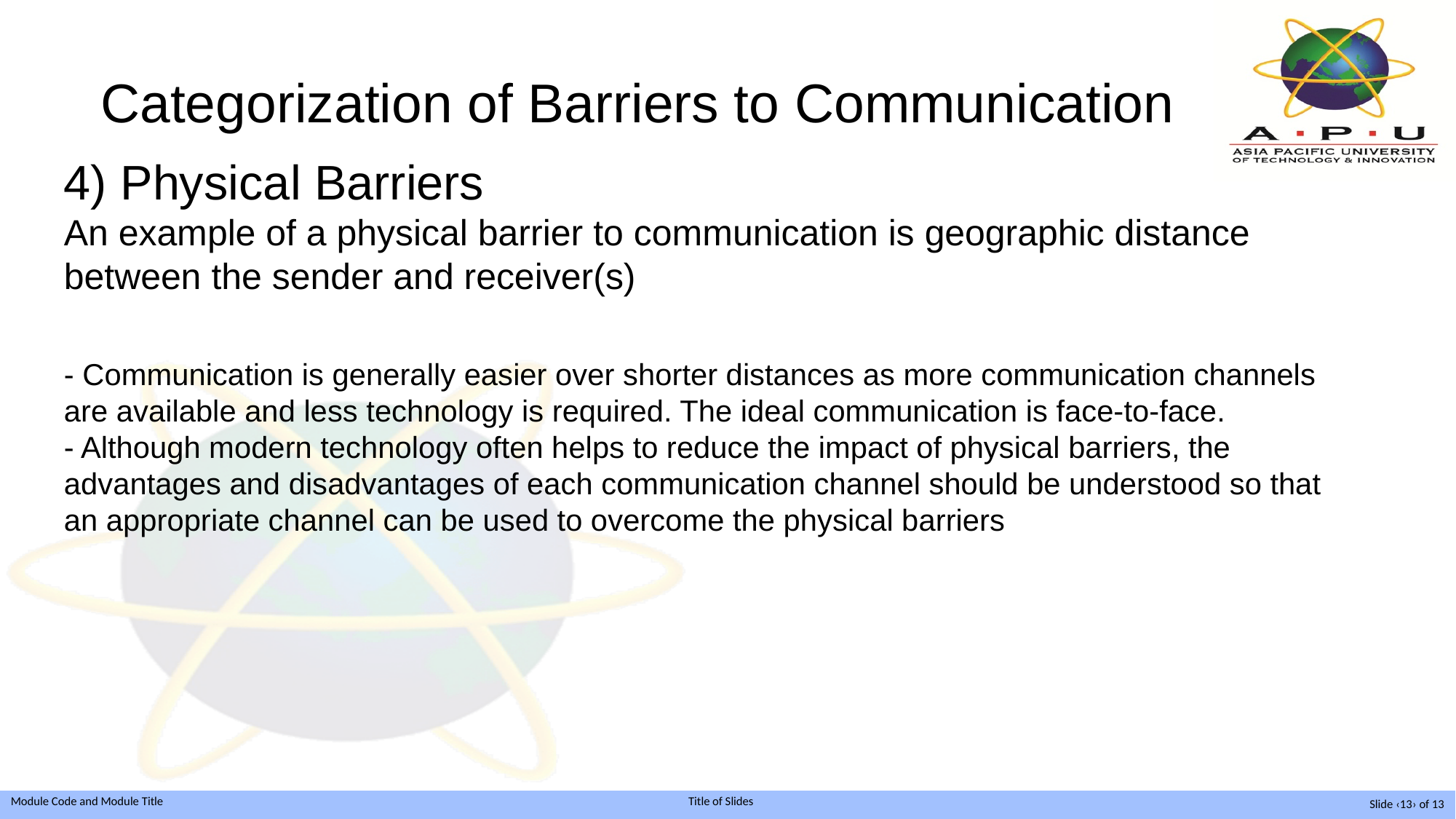

# Categorization of Barriers to Communication
4) Physical Barriers
An example of a physical barrier to communication is geographic distance between the sender and receiver(s)
- Communication is generally easier over shorter distances as more communication channels are available and less technology is required. The ideal communication is face-to-face.
- Although modern technology often helps to reduce the impact of physical barriers, the advantages and disadvantages of each communication channel should be understood so that an appropriate channel can be used to overcome the physical barriers
Slide ‹13› of 13